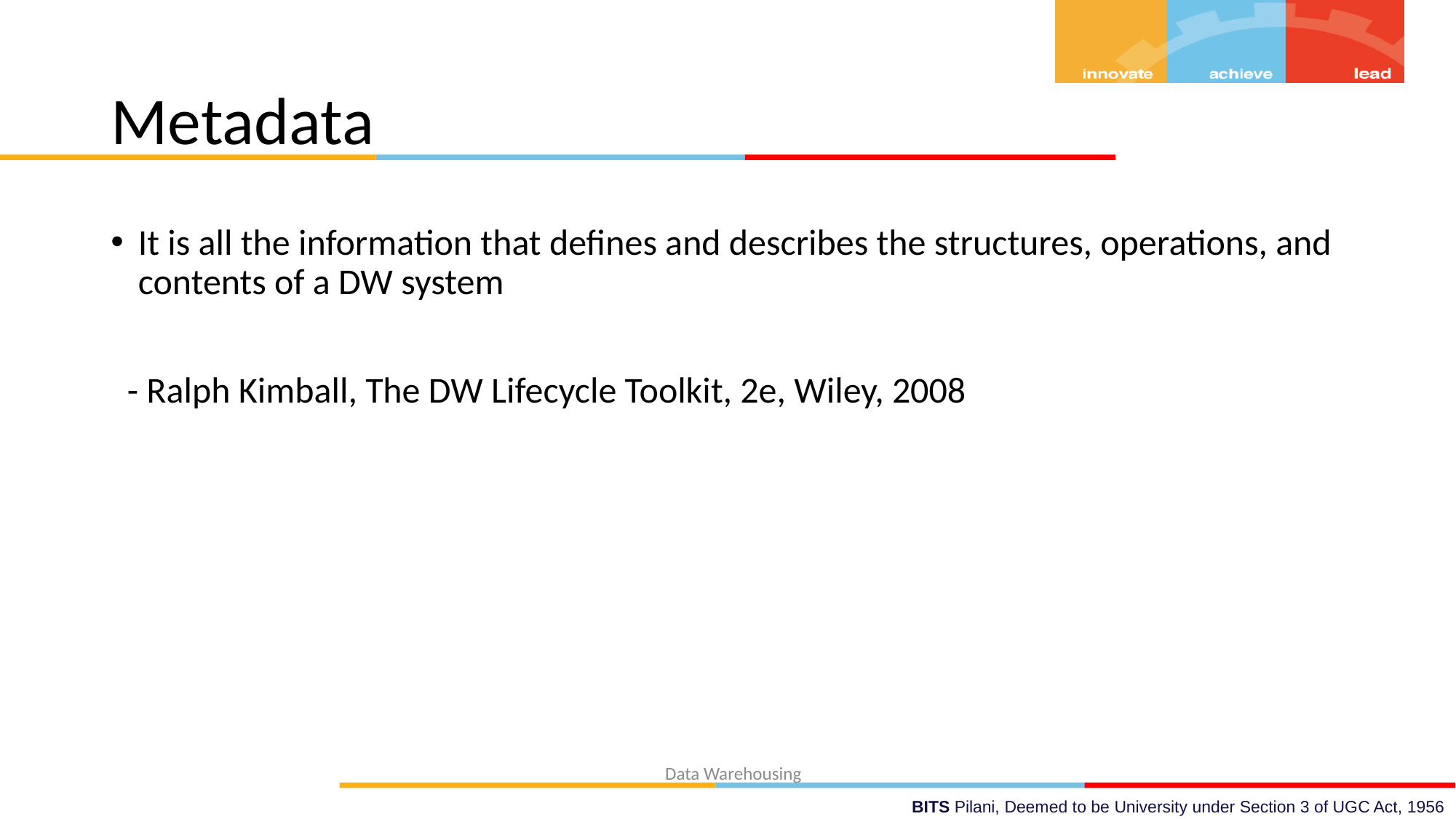

# Metadata
It is all the information that defines and describes the structures, operations, and contents of a DW system

  - Ralph Kimball, The DW Lifecycle Toolkit, 2e, Wiley, 2008